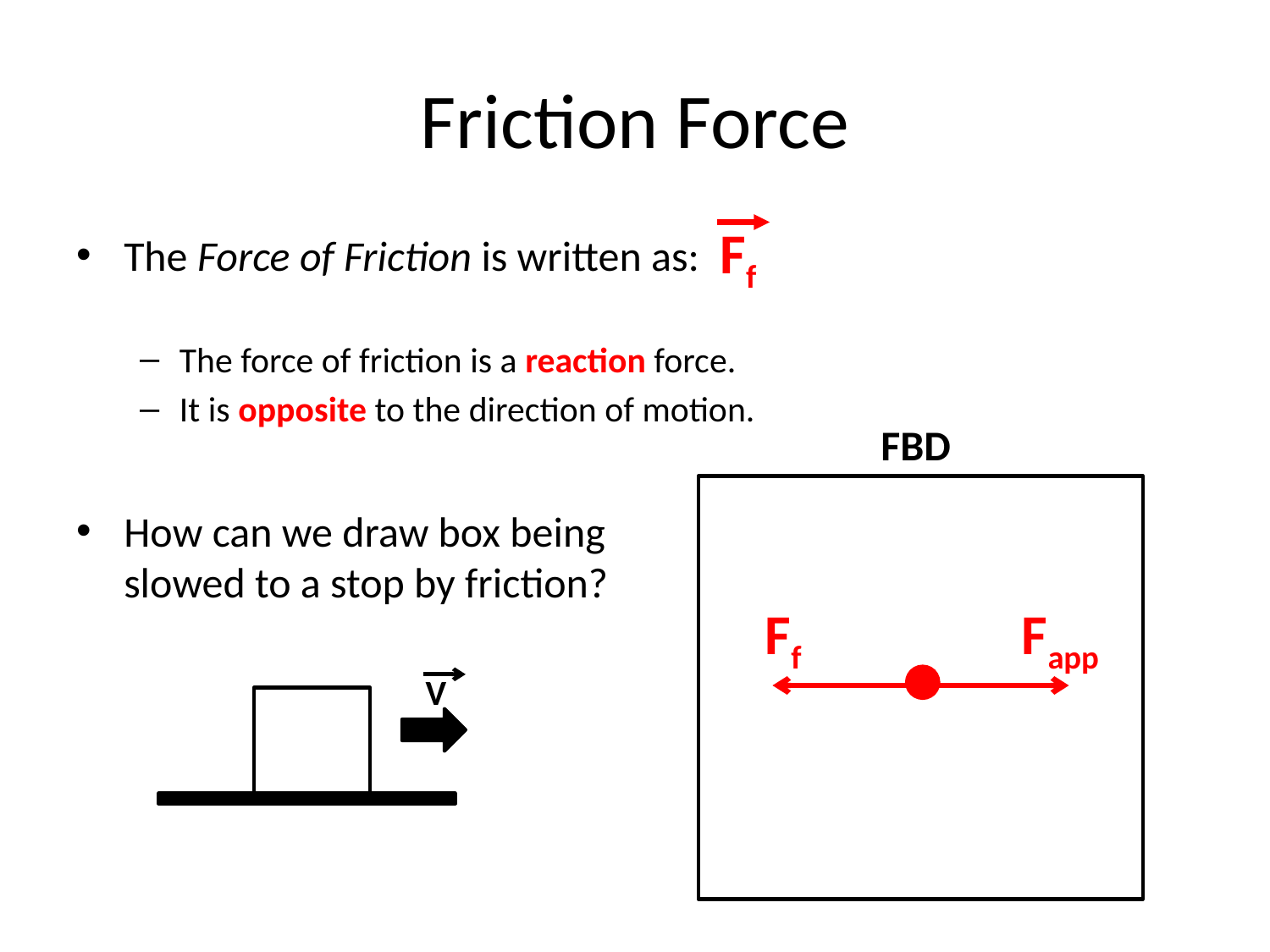

# Friction Force
Ff
The Force of Friction is written as:
The force of friction is a reaction force.
It is opposite to the direction of motion.

How can we draw box being
slowed to a stop by friction?
FBD

Ff
Fapp
V